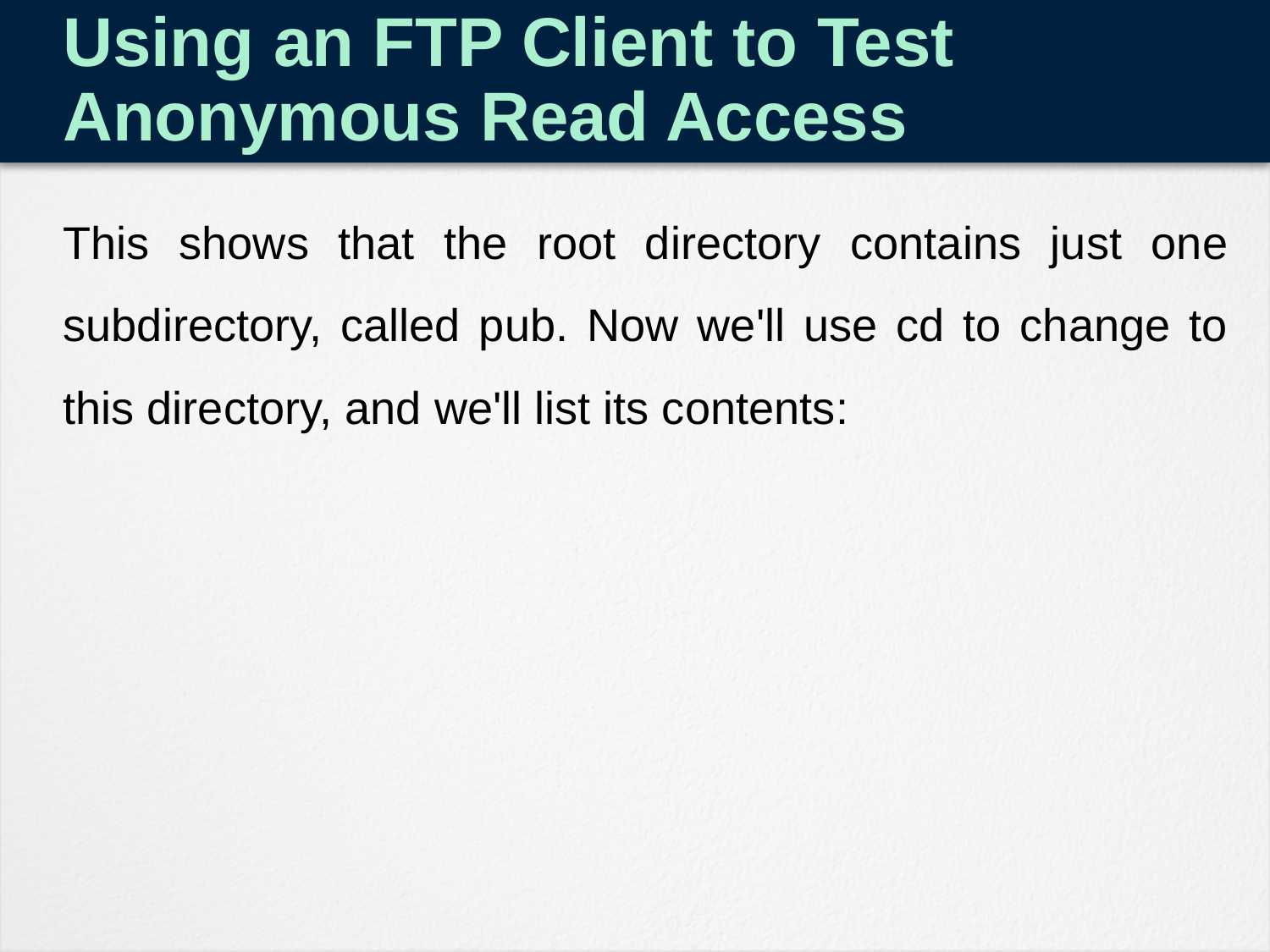

# Using an FTP Client to Test Anonymous Read Access
This shows that the root directory contains just one subdirectory, called pub. Now we'll use cd to change to this directory, and we'll list its contents: